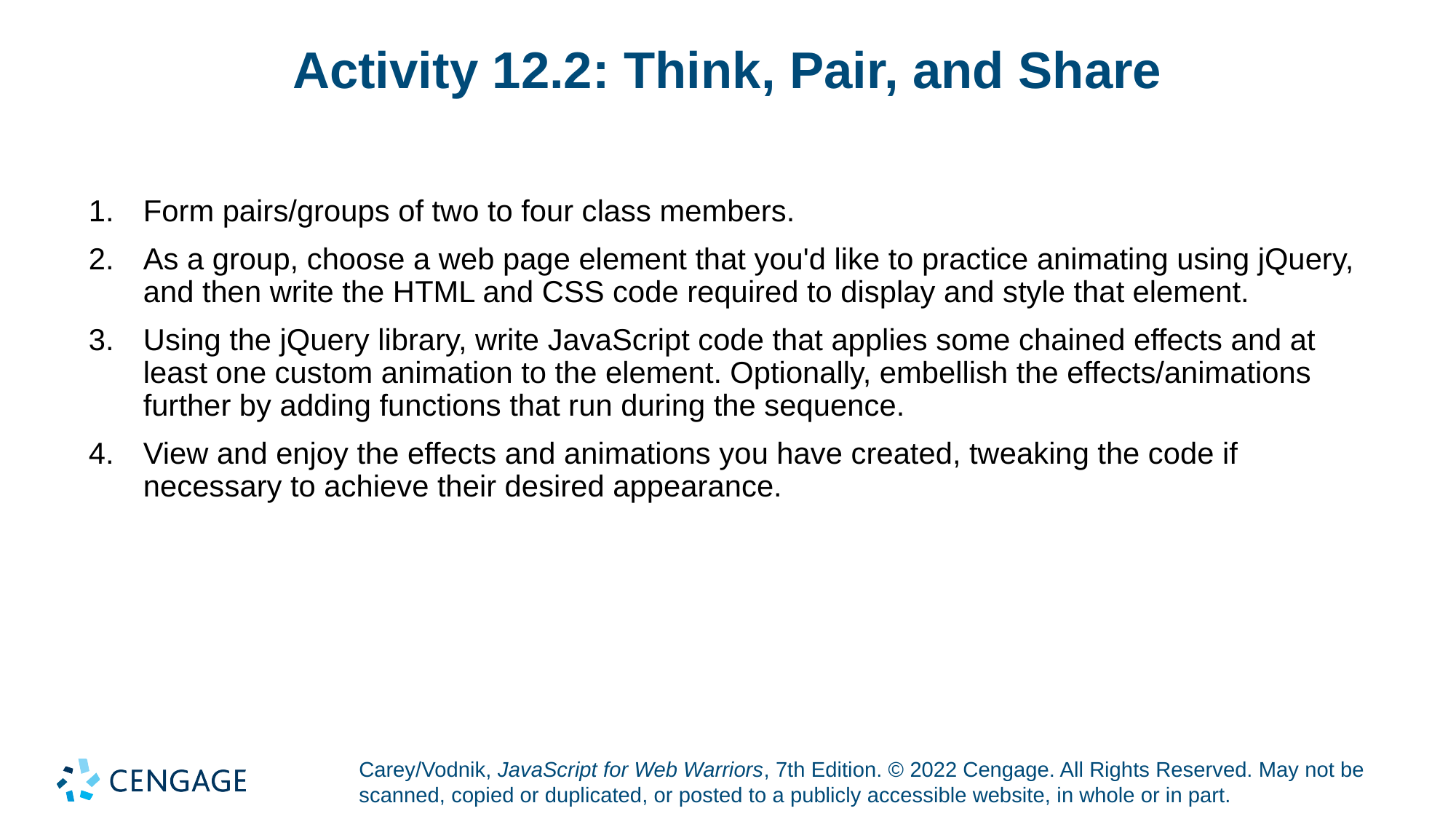

# Activity 12.2: Think, Pair, and Share
Form pairs/groups of two to four class members.
As a group, choose a web page element that you'd like to practice animating using jQuery, and then write the HTML and CSS code required to display and style that element.
Using the jQuery library, write JavaScript code that applies some chained effects and at least one custom animation to the element. Optionally, embellish the effects/animations further by adding functions that run during the sequence.
View and enjoy the effects and animations you have created, tweaking the code if necessary to achieve their desired appearance.